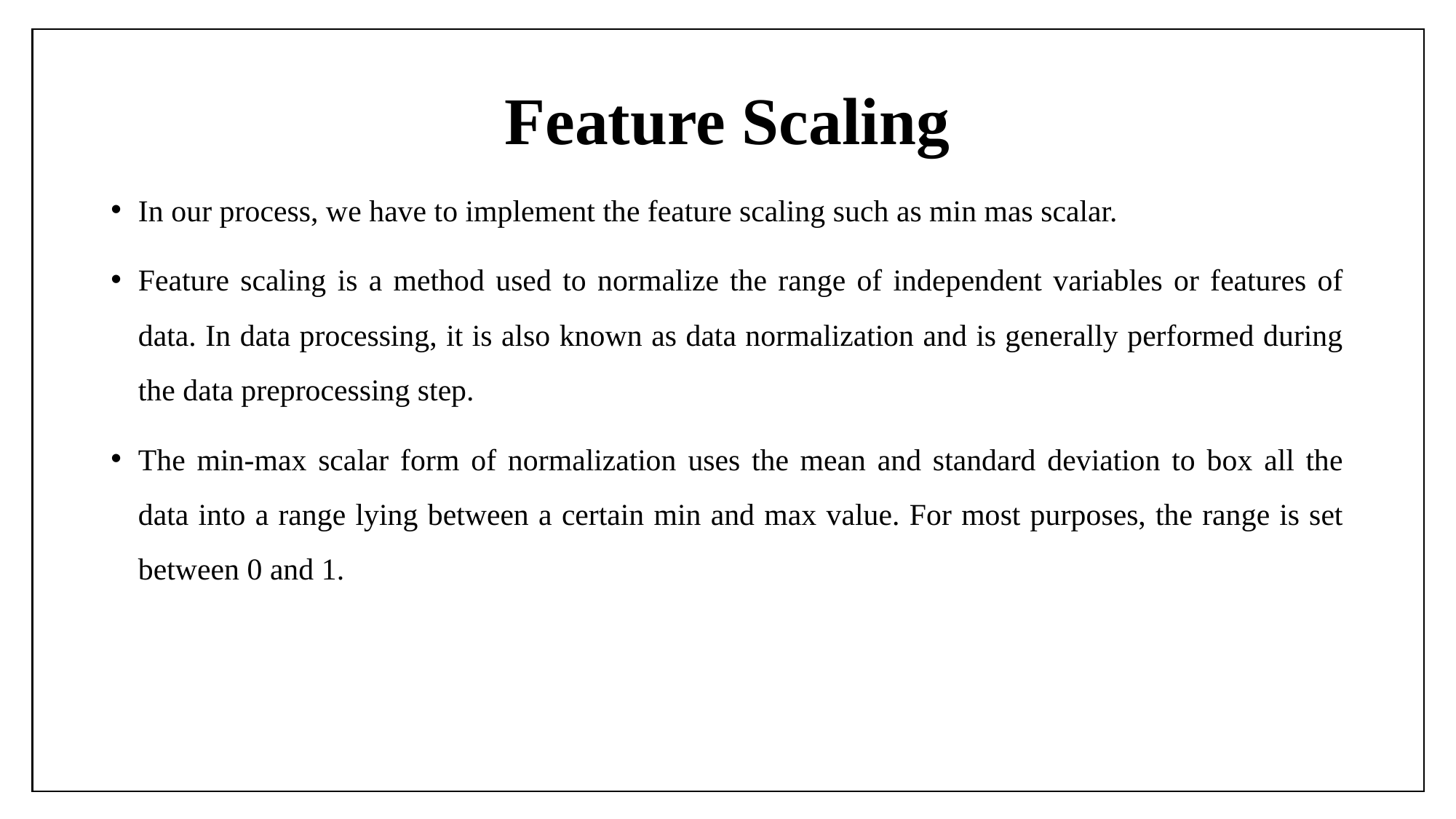

# Feature Scaling
In our process, we have to implement the feature scaling such as min mas scalar.
Feature scaling is a method used to normalize the range of independent variables or features of data. In data processing, it is also known as data normalization and is generally performed during the data preprocessing step.
The min-max scalar form of normalization uses the mean and standard deviation to box all the data into a range lying between a certain min and max value. For most purposes, the range is set between 0 and 1.